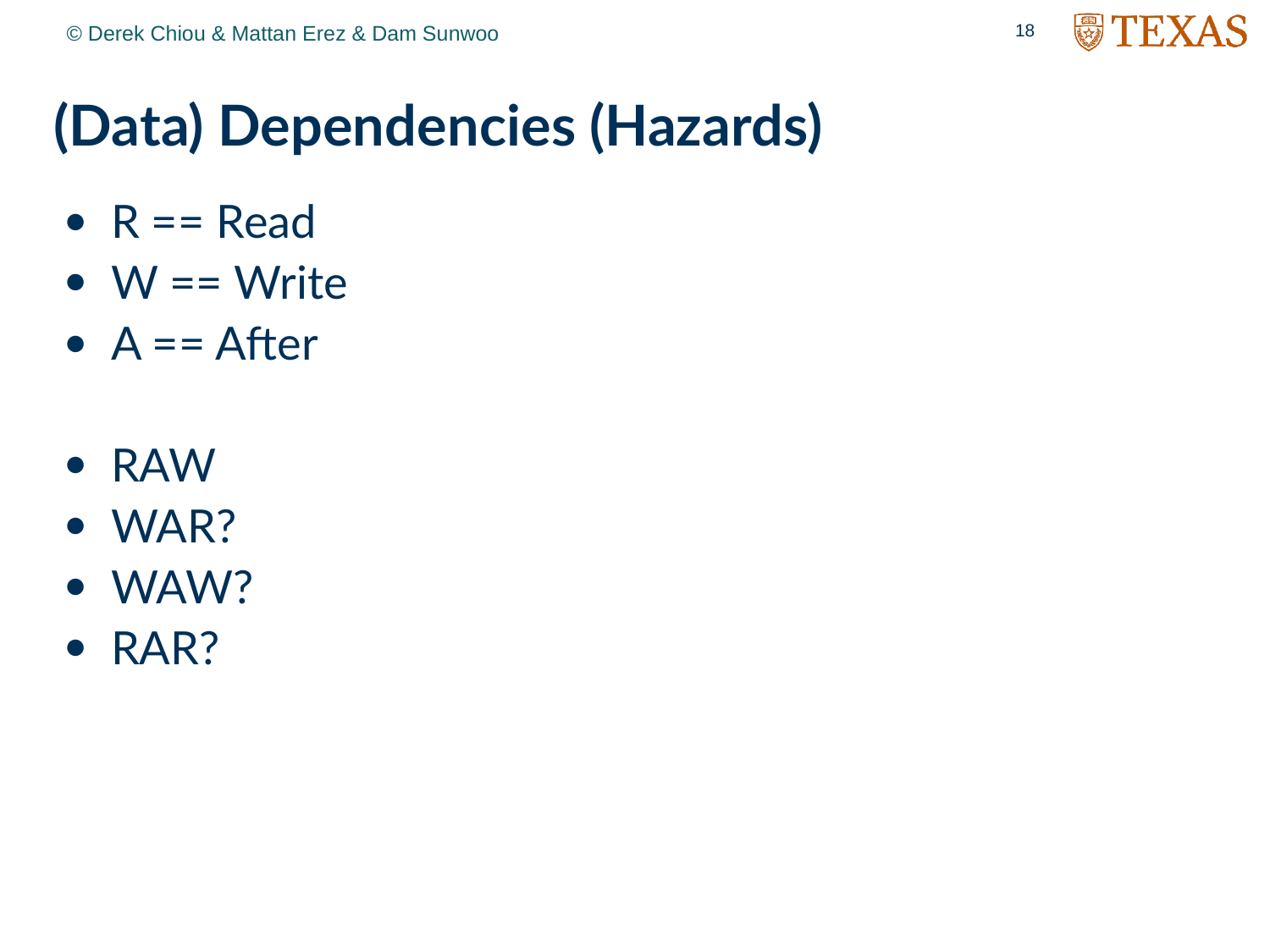

18
© Derek Chiou & Mattan Erez & Dam Sunwoo
# (Data) Dependencies (Hazards)
R == Read
W == Write
A == After

RAW
WAR?
WAW?
RAR?